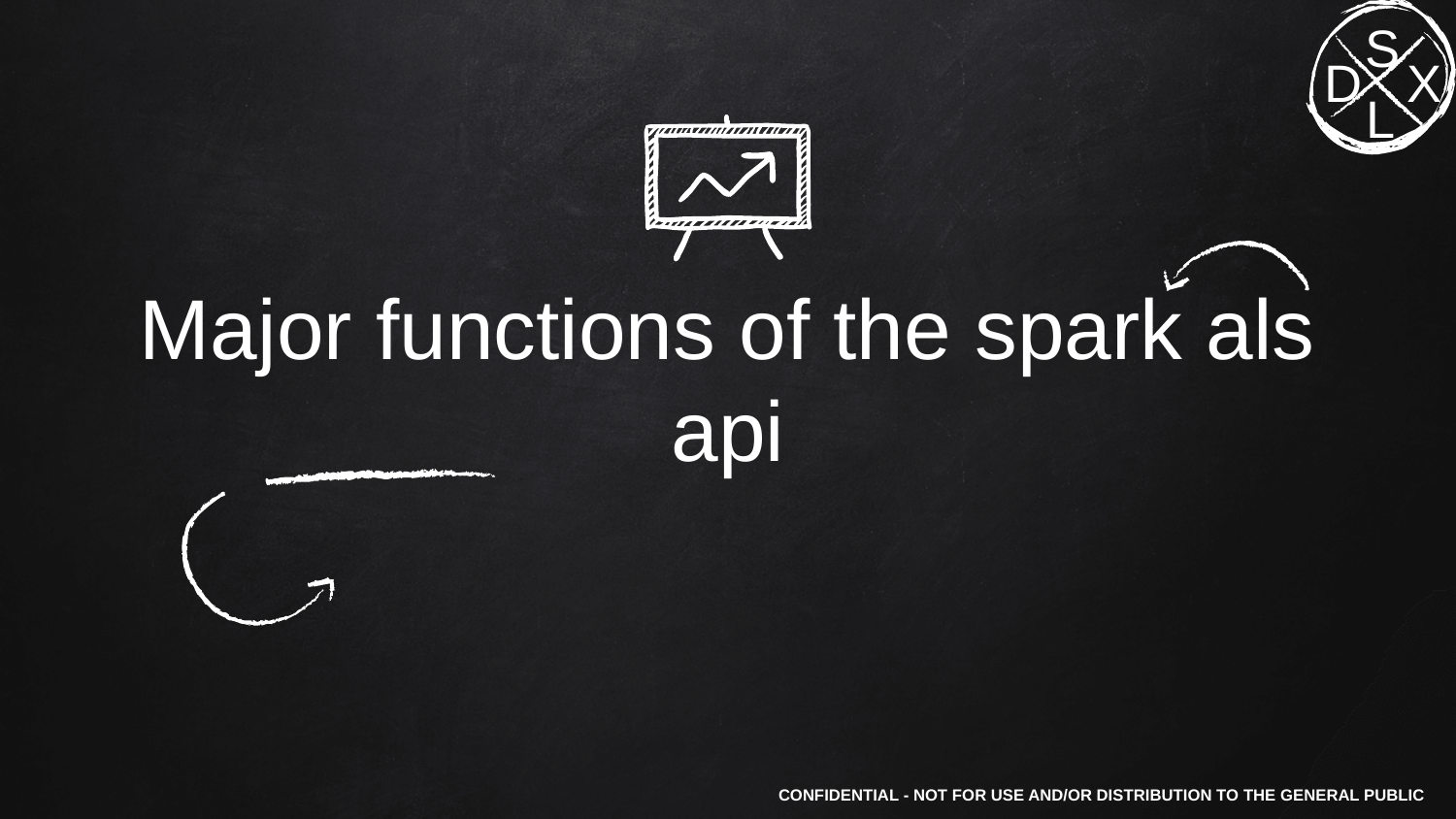

# Major functions of the spark als api